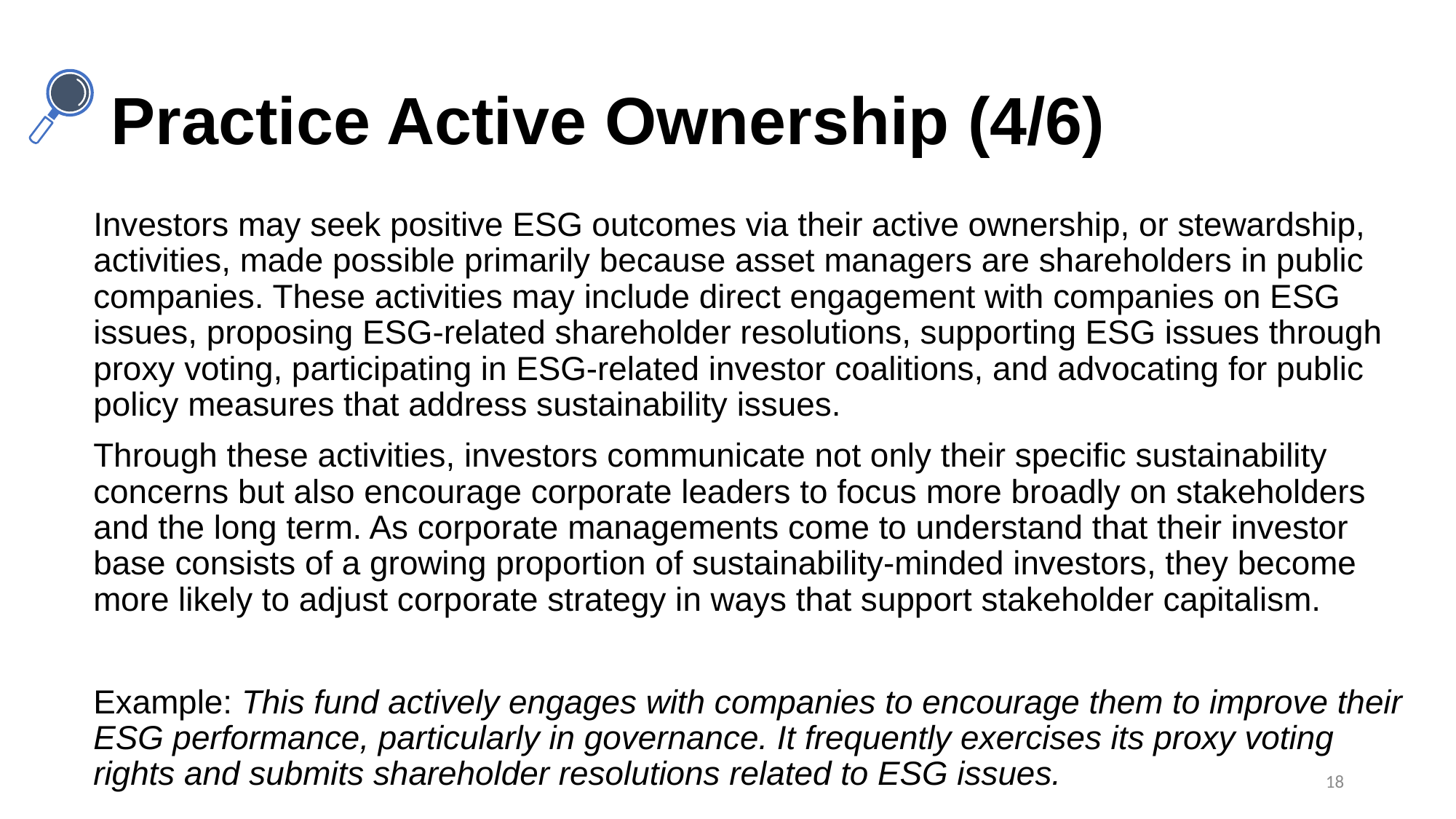

# Practice Active Ownership (4/6)

Investors may seek positive ESG outcomes via their active ownership, or stewardship, activities, made possible primarily because asset managers are shareholders in public companies. These activities may include direct engagement with companies on ESG issues, proposing ESG-related shareholder resolutions, supporting ESG issues through proxy voting, participating in ESG-related investor coalitions, and advocating for public policy measures that address sustainability issues.
Through these activities, investors communicate not only their specific sustainability concerns but also encourage corporate leaders to focus more broadly on stakeholders and the long term. As corporate managements come to understand that their investor base consists of a growing proportion of sustainability-minded investors, they become more likely to adjust corporate strategy in ways that support stakeholder capitalism.

Example: This fund actively engages with companies to encourage them to improve their ESG performance, particularly in governance. It frequently exercises its proxy voting rights and submits shareholder resolutions related to ESG issues.
18